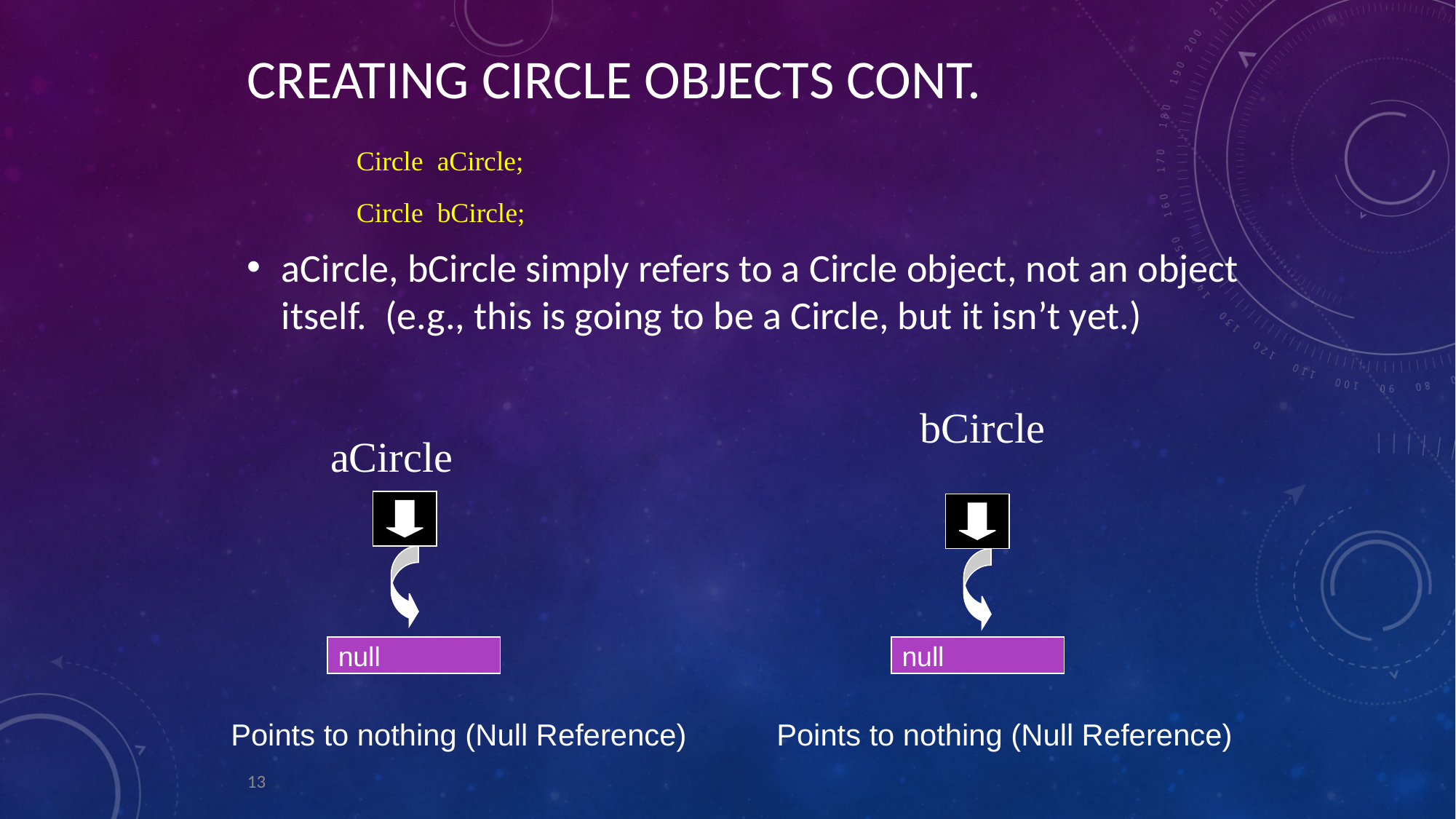

# Creating Circle objects cont.
Circle  aCircle;
Circle  bCircle;
aCircle, bCircle simply refers to a Circle object, not an object itself.  (e.g., this is going to be a Circle, but it isn’t yet.)
bCircle
aCircle

null
null
Points to nothing (Null Reference)
Points to nothing (Null Reference)
13